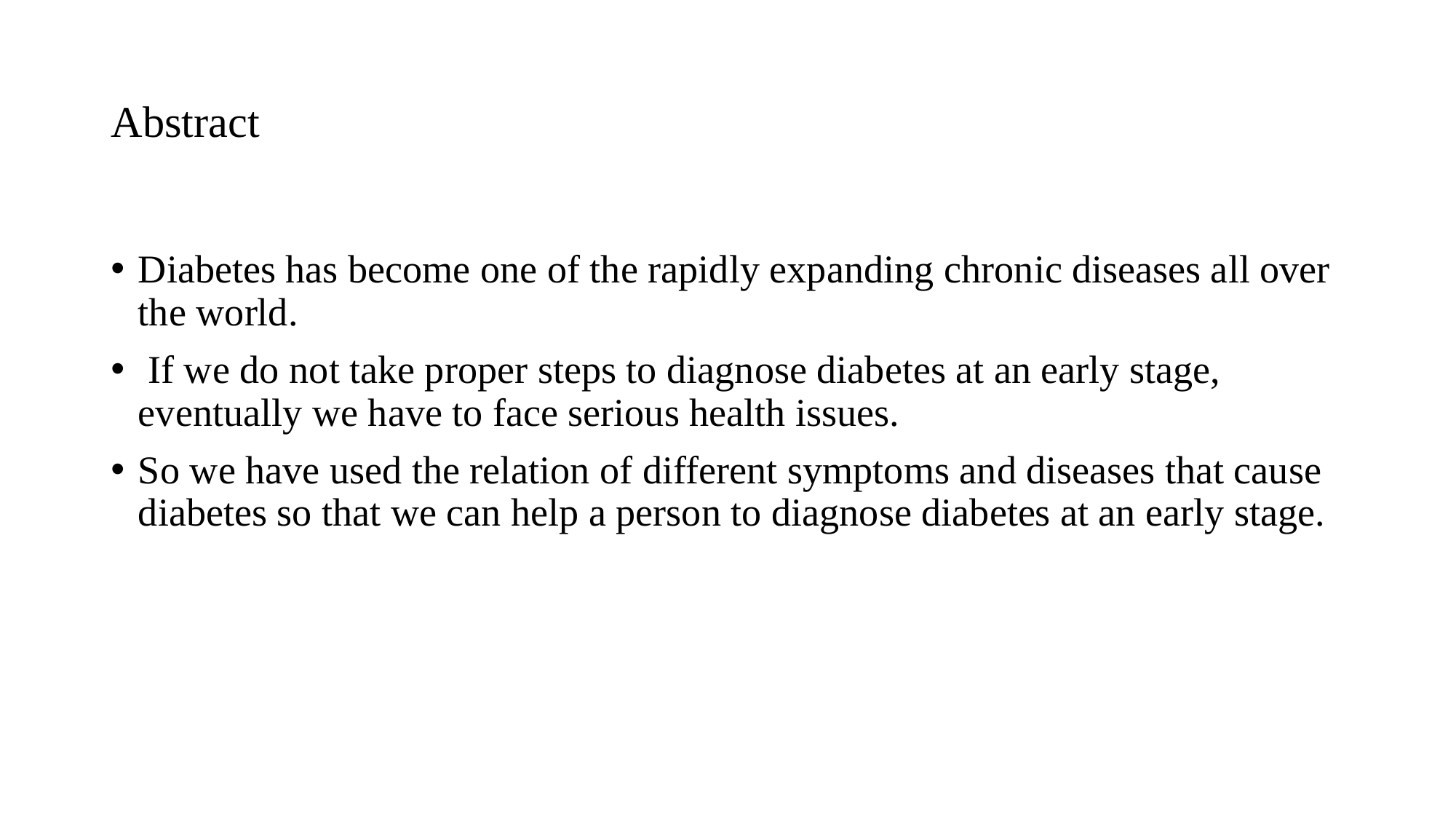

# Abstract
Diabetes has become one of the rapidly expanding chronic diseases all over the world.
 If we do not take proper steps to diagnose diabetes at an early stage, eventually we have to face serious health issues.
So we have used the relation of different symptoms and diseases that cause diabetes so that we can help a person to diagnose diabetes at an early stage.